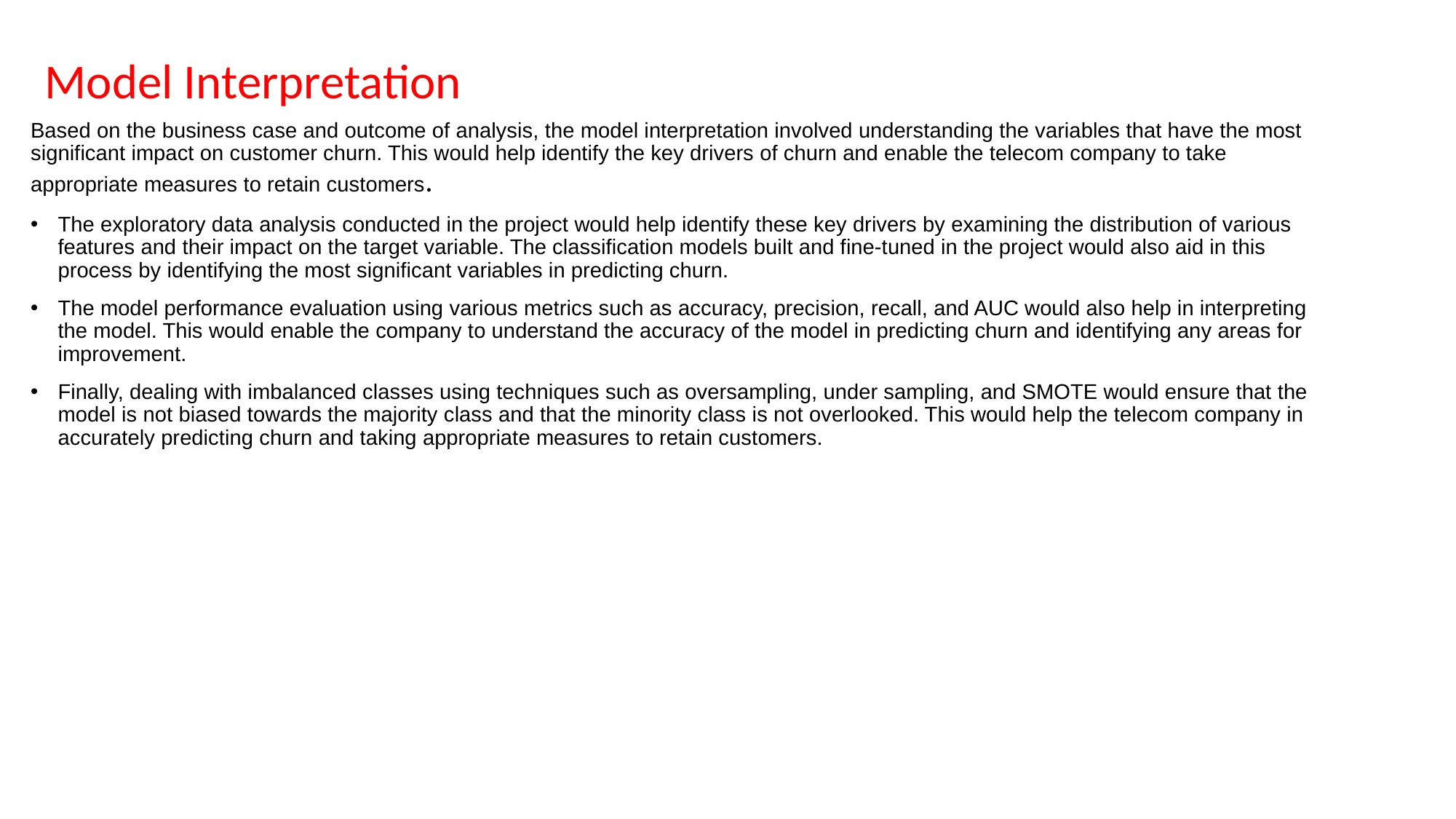

Model Interpretation

Based on the business case and outcome of analysis, the model interpretation involved understanding the variables that have the most significant impact on customer churn. This would help identify the key drivers of churn and enable the telecom company to take appropriate measures to retain customers.
The exploratory data analysis conducted in the project would help identify these key drivers by examining the distribution of various features and their impact on the target variable. The classification models built and fine-tuned in the project would also aid in this process by identifying the most significant variables in predicting churn.
The model performance evaluation using various metrics such as accuracy, precision, recall, and AUC would also help in interpreting the model. This would enable the company to understand the accuracy of the model in predicting churn and identifying any areas for improvement.
Finally, dealing with imbalanced classes using techniques such as oversampling, under sampling, and SMOTE would ensure that the model is not biased towards the majority class and that the minority class is not overlooked. This would help the telecom company in accurately predicting churn and taking appropriate measures to retain customers.